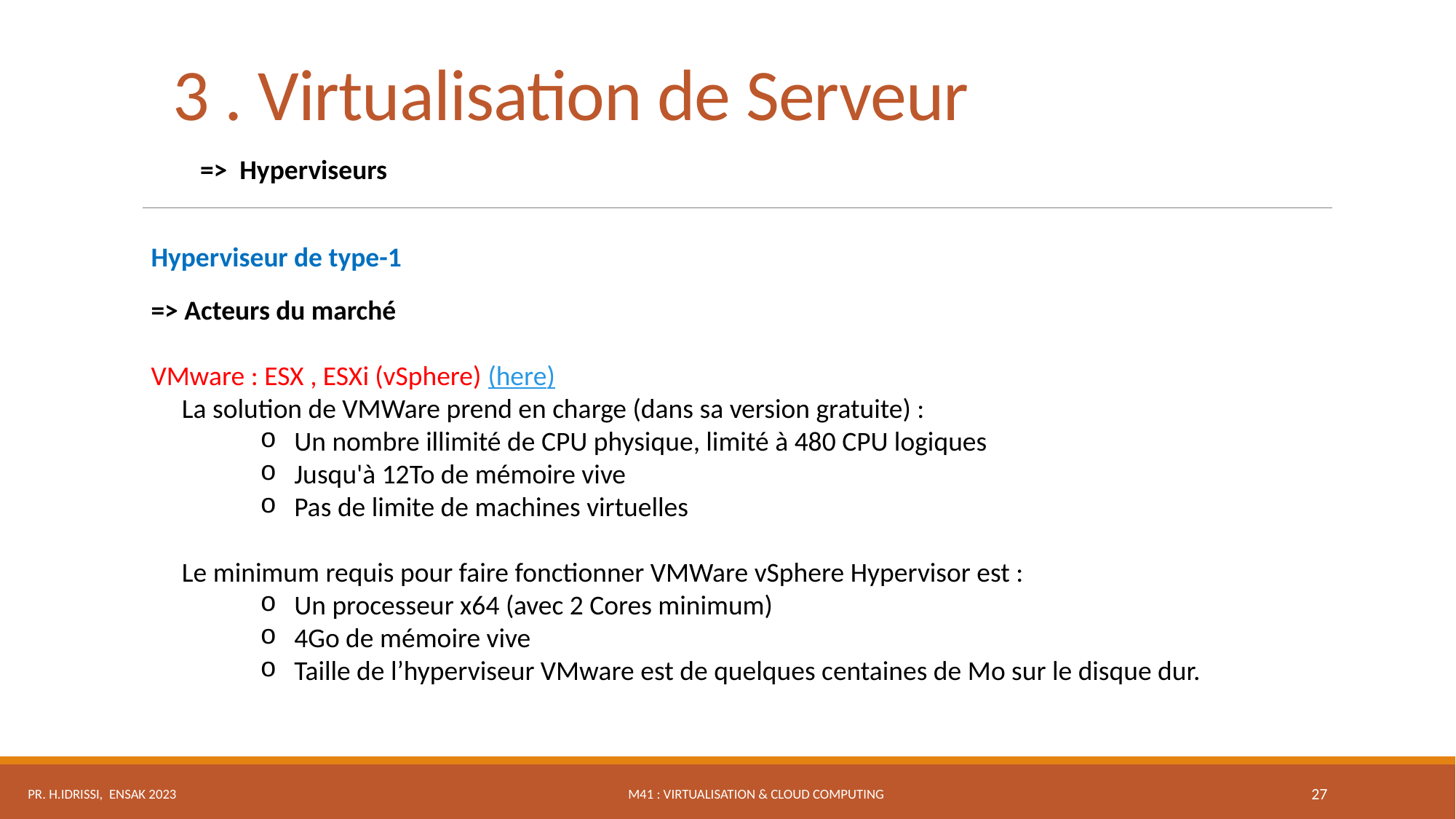

3 . Virtualisation de Serveur
=>  Hyperviseurs
Hyperviseur de type-1

=> Acteurs du marché

VMware : ESX , ESXi (vSphere) (here)
     La solution de VMWare prend en charge (dans sa version gratuite) :
Un nombre illimité de CPU physique, limité à 480 CPU logiques
Jusqu'à 12To de mémoire vive
Pas de limite de machines virtuelles

     Le minimum requis pour faire fonctionner VMWare vSphere Hypervisor est :
Un processeur x64 (avec 2 Cores minimum)
4Go de mémoire vive
Taille de l’hyperviseur VMware est de quelques centaines de Mo sur le disque dur.
M41 : Virtualisation & Cloud Computing
Pr. H.IDRISSI,  ENSAK 2023
27